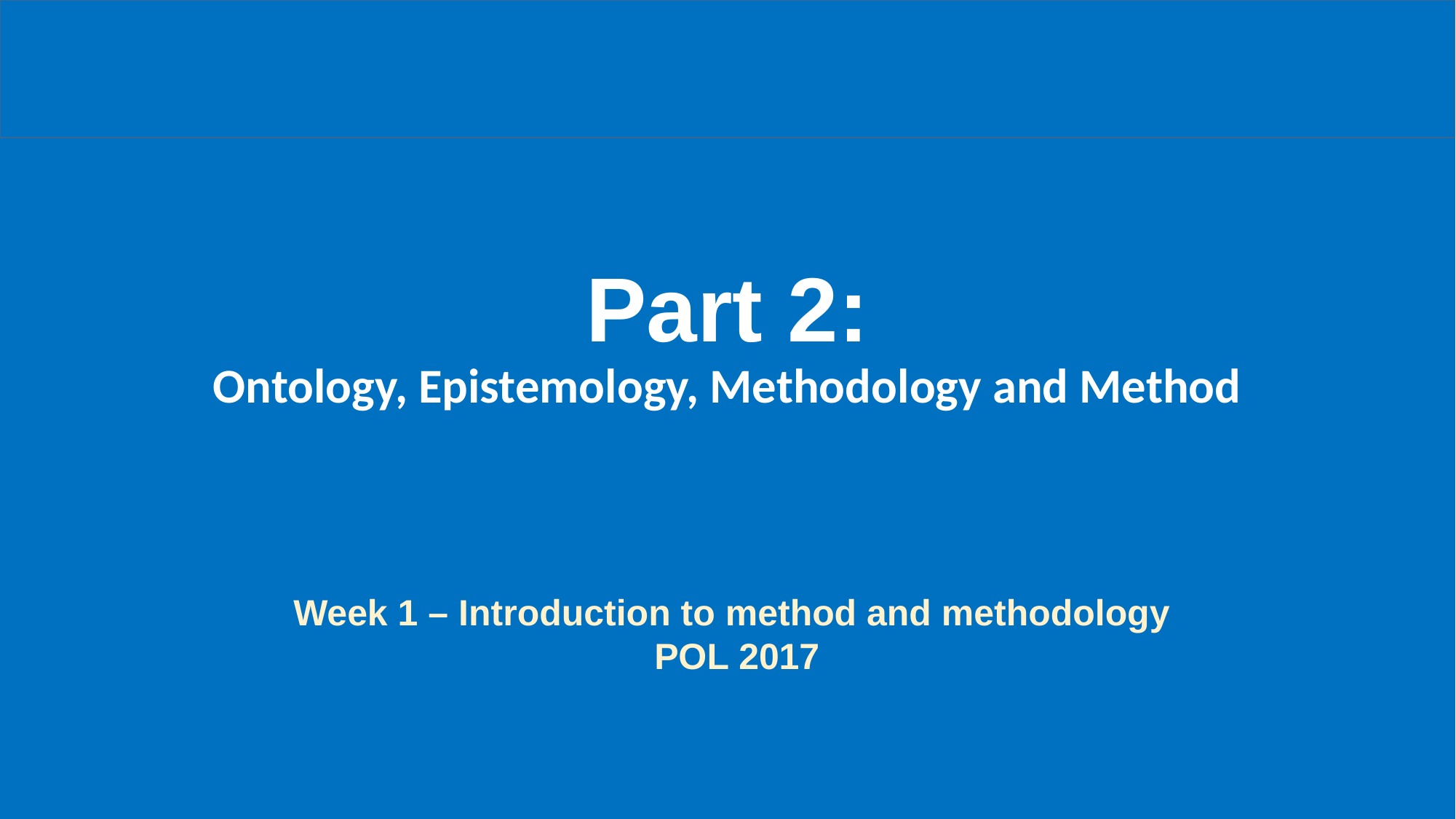

# Part 2: Ontology, Epistemology, Methodology and Method
Week 1 – Introduction to method and methodology
POL 2017